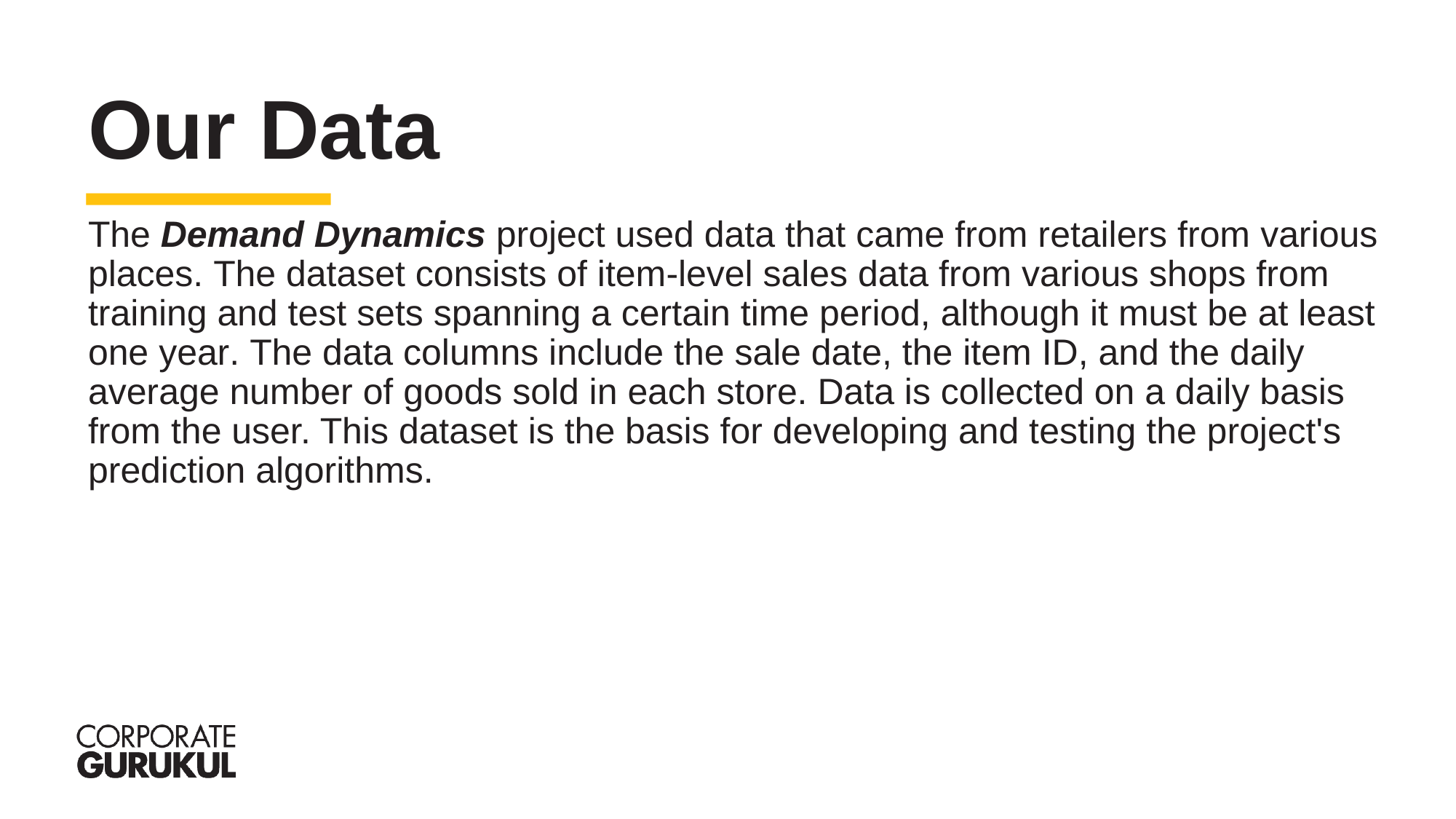

Our Data
The Demand Dynamics project used data that came from retailers from various places. The dataset consists of item-level sales data from various shops from training and test sets spanning a certain time period, although it must be at least one year. The data columns include the sale date, the item ID, and the daily average number of goods sold in each store. Data is collected on a daily basis from the user. This dataset is the basis for developing and testing the project's prediction algorithms.